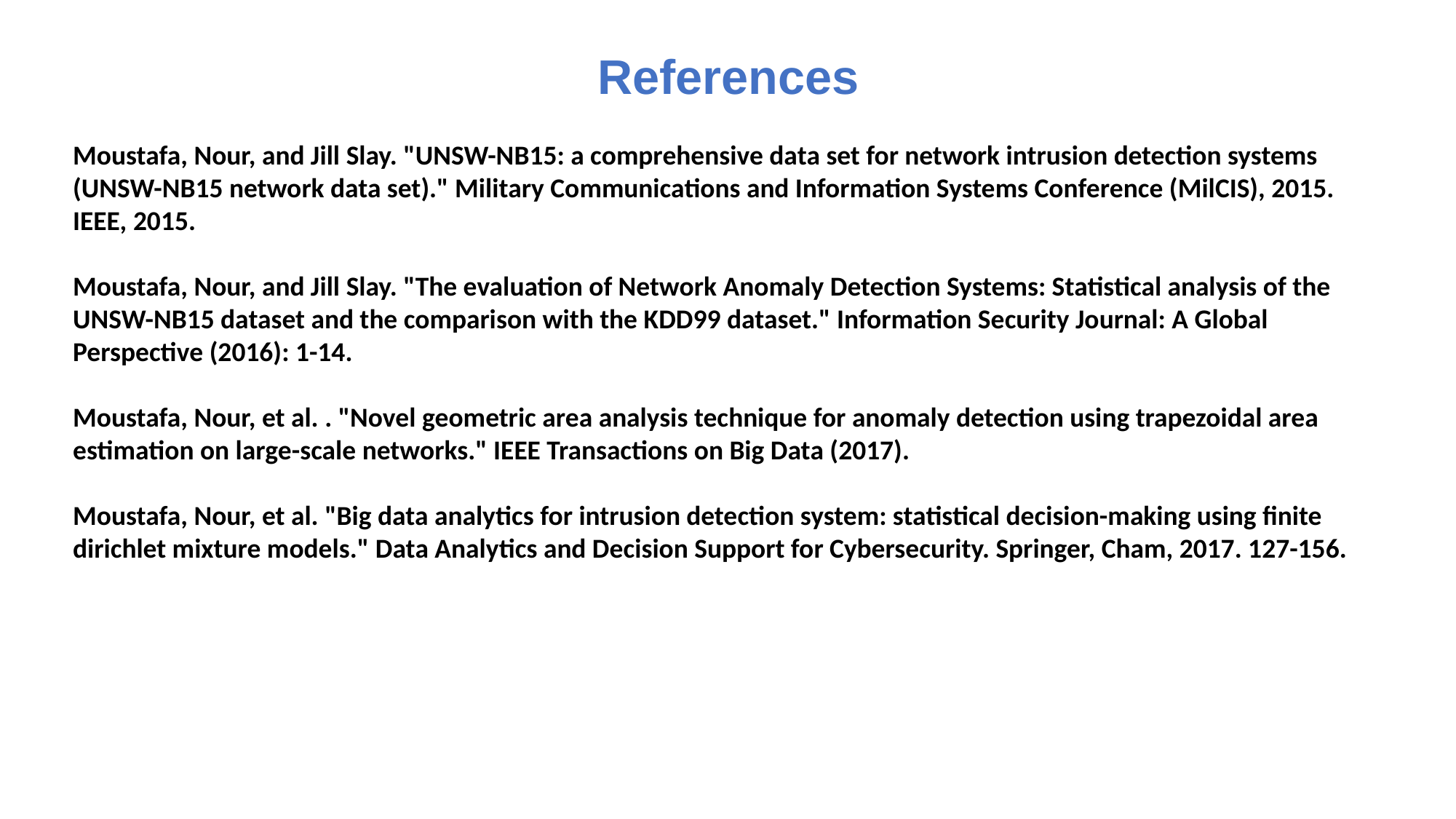

References
Moustafa, Nour, and Jill Slay. "UNSW-NB15: a comprehensive data set for network intrusion detection systems (UNSW-NB15 network data set)." Military Communications and Information Systems Conference (MilCIS), 2015. IEEE, 2015.

Moustafa, Nour, and Jill Slay. "The evaluation of Network Anomaly Detection Systems: Statistical analysis of the UNSW-NB15 dataset and the comparison with the KDD99 dataset." Information Security Journal: A Global Perspective (2016): 1-14.

Moustafa, Nour, et al. . "Novel geometric area analysis technique for anomaly detection using trapezoidal area estimation on large-scale networks." IEEE Transactions on Big Data (2017).

Moustafa, Nour, et al. "Big data analytics for intrusion detection system: statistical decision-making using finite dirichlet mixture models." Data Analytics and Decision Support for Cybersecurity. Springer, Cham, 2017. 127-156.